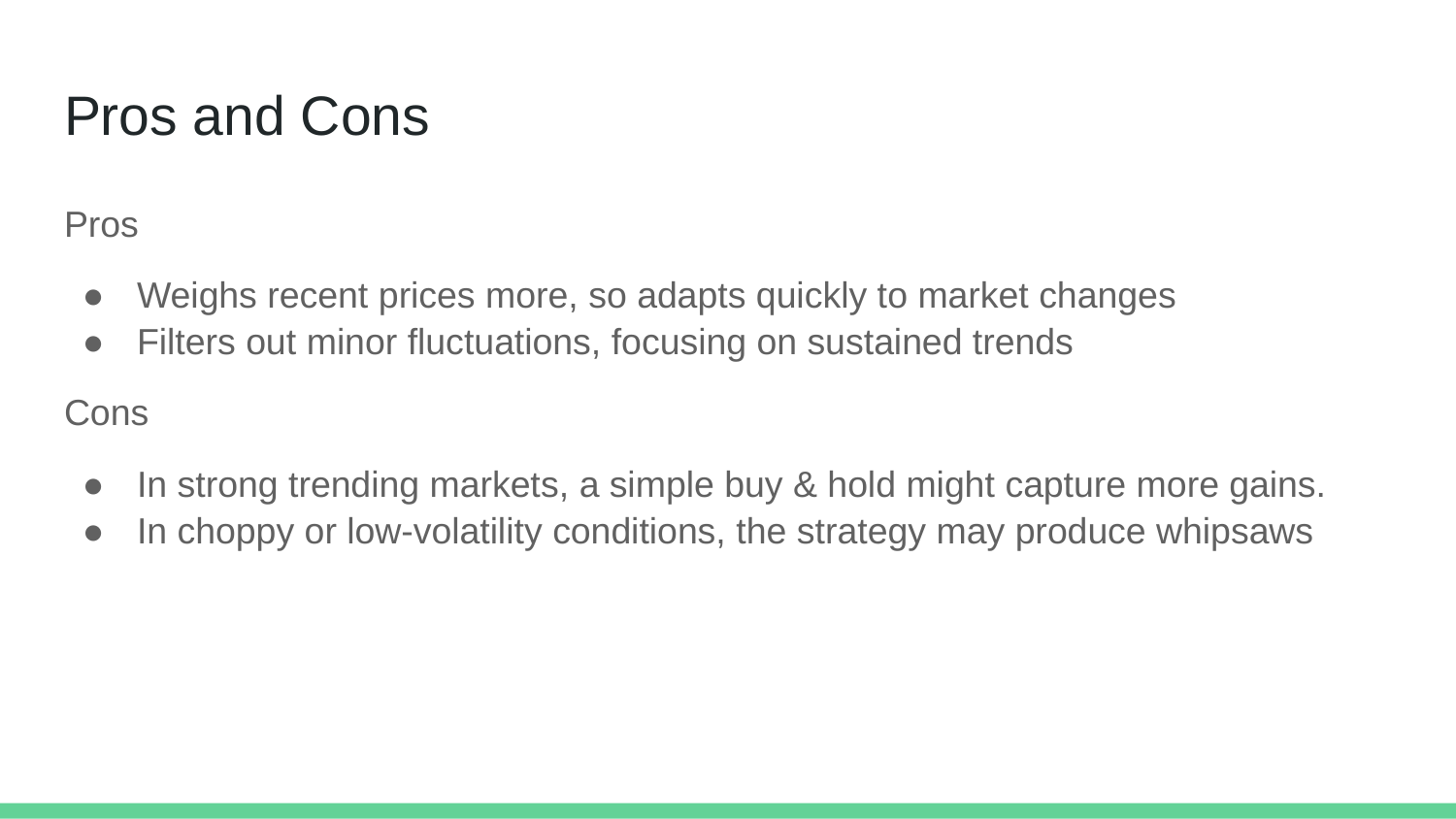

# Pros and Cons
Pros
Weighs recent prices more, so adapts quickly to market changes
Filters out minor fluctuations, focusing on sustained trends
Cons
In strong trending markets, a simple buy & hold might capture more gains.
In choppy or low-volatility conditions, the strategy may produce whipsaws